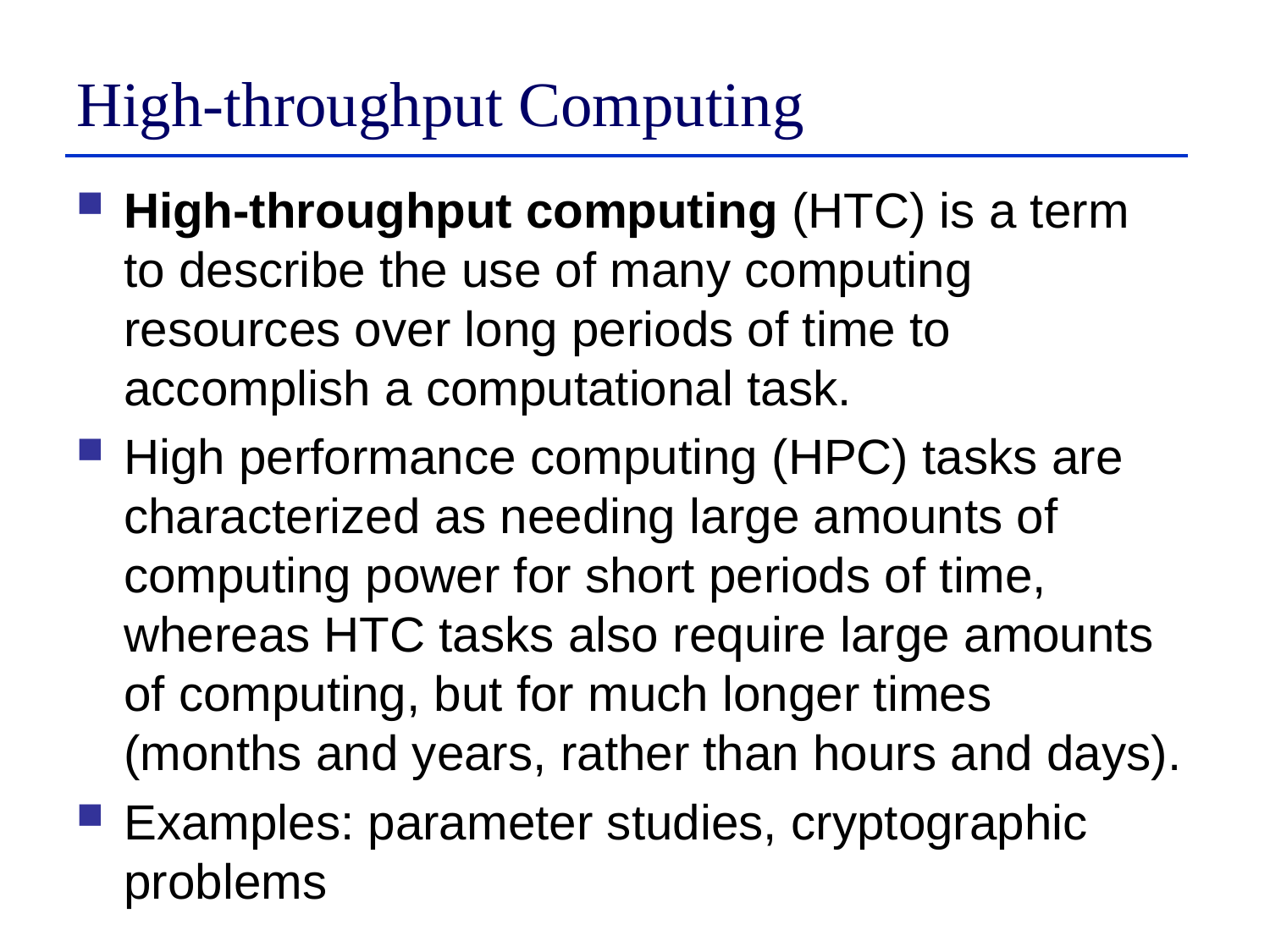

# High-throughput Computing
High-throughput computing (HTC) is a term to describe the use of many computing resources over long periods of time to accomplish a computational task.
High performance computing (HPC) tasks are characterized as needing large amounts of computing power for short periods of time, whereas HTC tasks also require large amounts of computing, but for much longer times (months and years, rather than hours and days).
Examples: parameter studies, cryptographic problems